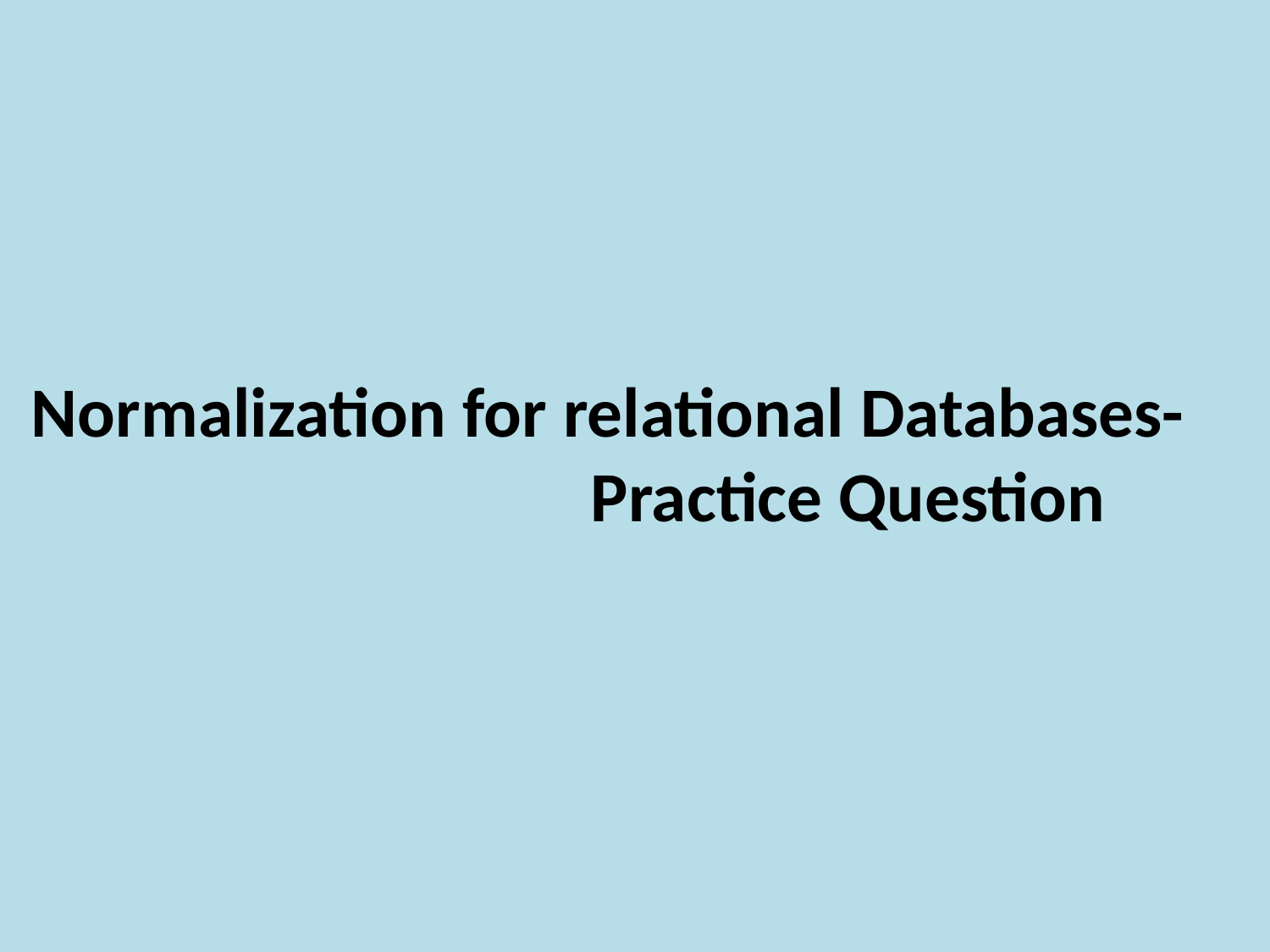

# Normalization for relational Databases-                               Practice Question